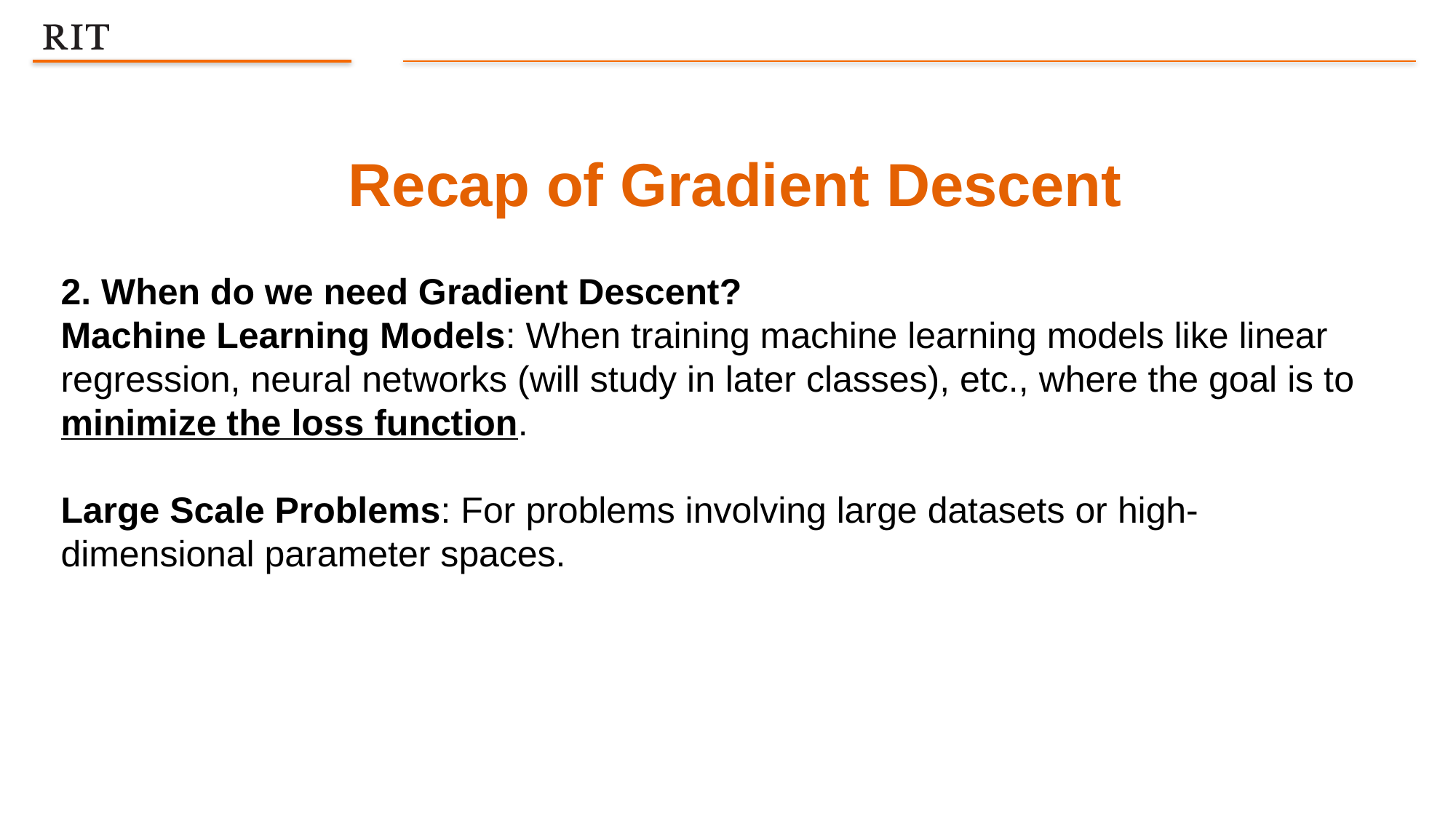

Recap of Gradient Descent
2. When do we need Gradient Descent?
Machine Learning Models: When training machine learning models like linear regression, neural networks (will study in later classes), etc., where the goal is to minimize the loss function.

Large Scale Problems: For problems involving large datasets or high-dimensional parameter spaces.